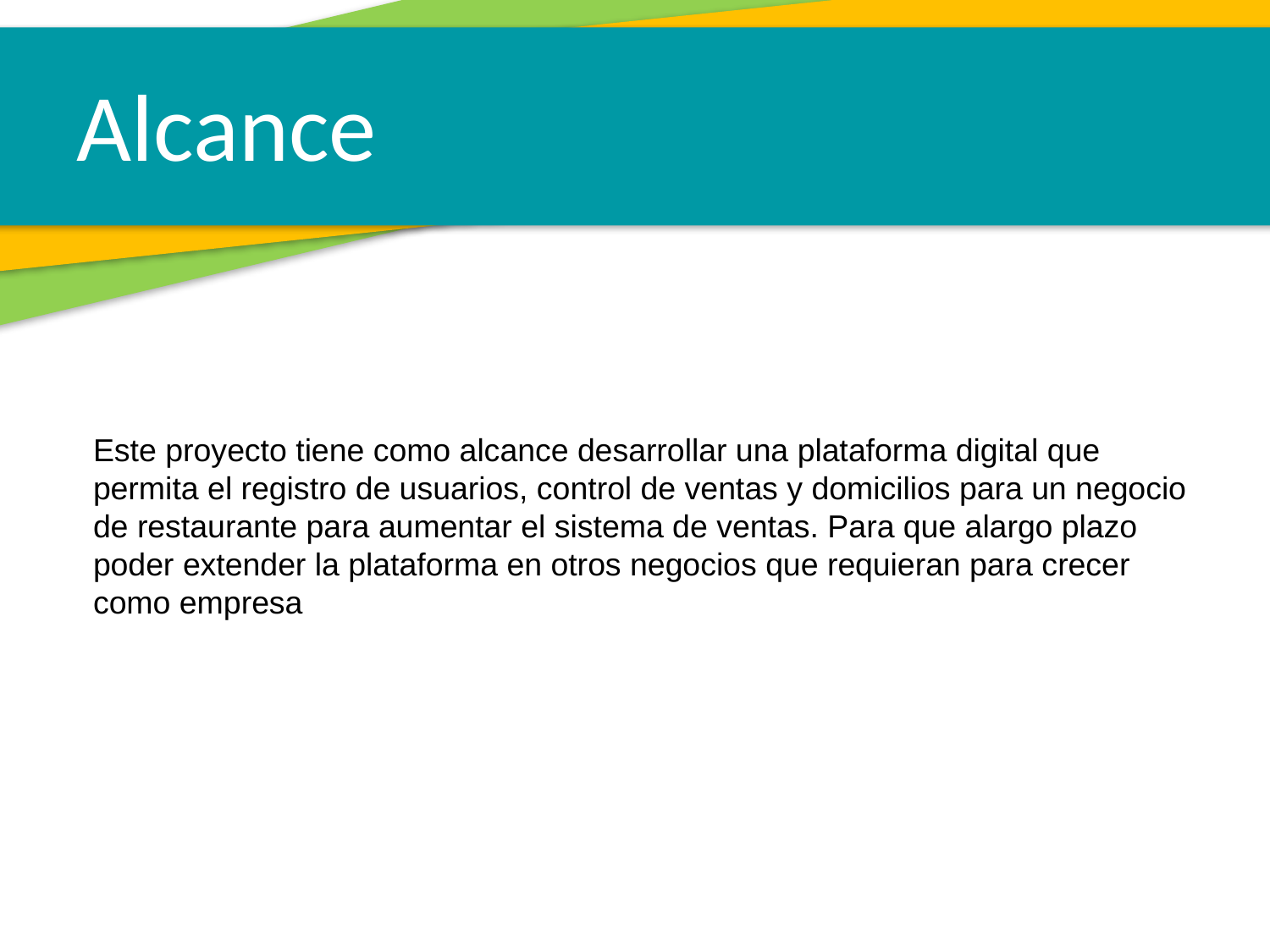

Alcance
Este proyecto tiene como alcance desarrollar una plataforma digital que permita el registro de usuarios, control de ventas y domicilios para un negocio de restaurante para aumentar el sistema de ventas. Para que alargo plazo poder extender la plataforma en otros negocios que requieran para crecer como empresa